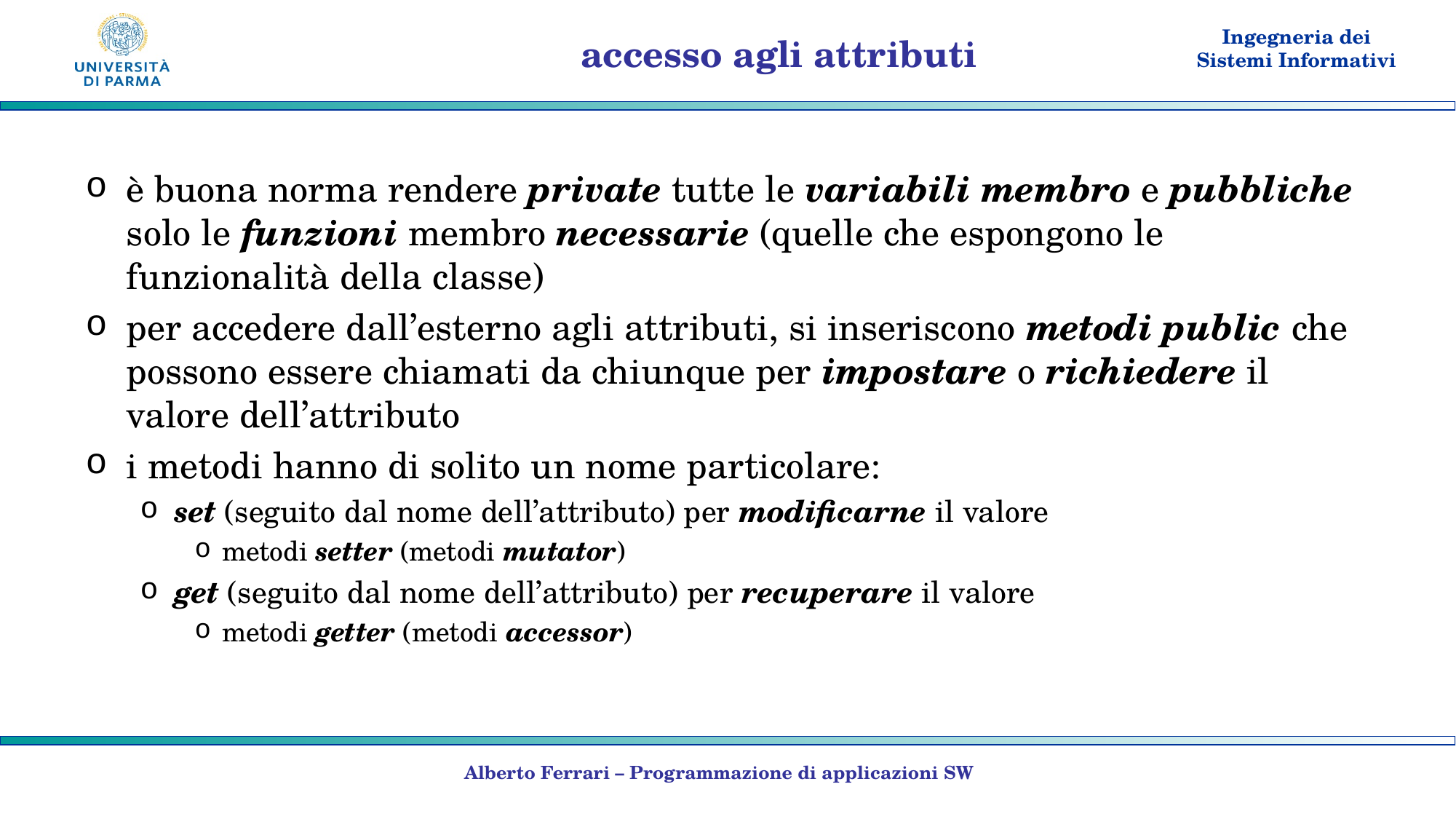

# accesso agli attributi
è buona norma rendere private tutte le variabili membro e pubbliche  solo le funzioni membro necessarie (quelle che espongono le funzionalità della classe)
per accedere dall’esterno agli attributi, si inseriscono metodi public che possono essere chiamati da chiunque per impostare o richiedere il valore dell’attributo
i metodi hanno di solito un nome particolare:
set (seguito dal nome dell’attributo) per modificarne il valore
metodi setter (metodi mutator)
get (seguito dal nome dell’attributo) per recuperare il valore
metodi getter (metodi accessor)

Alberto Ferrari – Programmazione di applicazioni SW